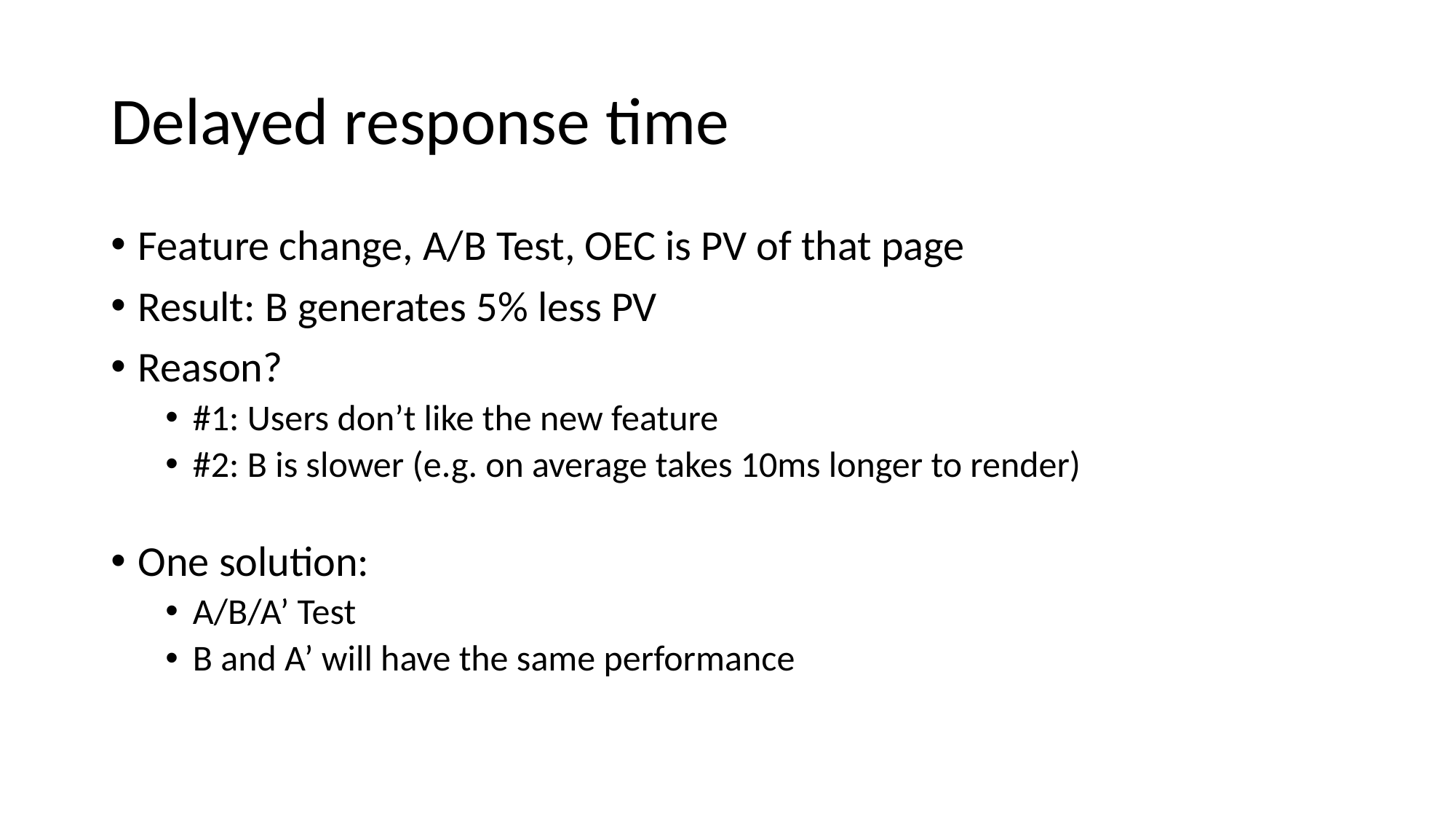

# Delayed response time
Feature change, A/B Test, OEC is PV of that page
Result: B generates 5% less PV
Reason?
#1: Users don’t like the new feature
#2: B is slower (e.g. on average takes 10ms longer to render)
One solution:
A/B/A’ Test
B and A’ will have the same performance